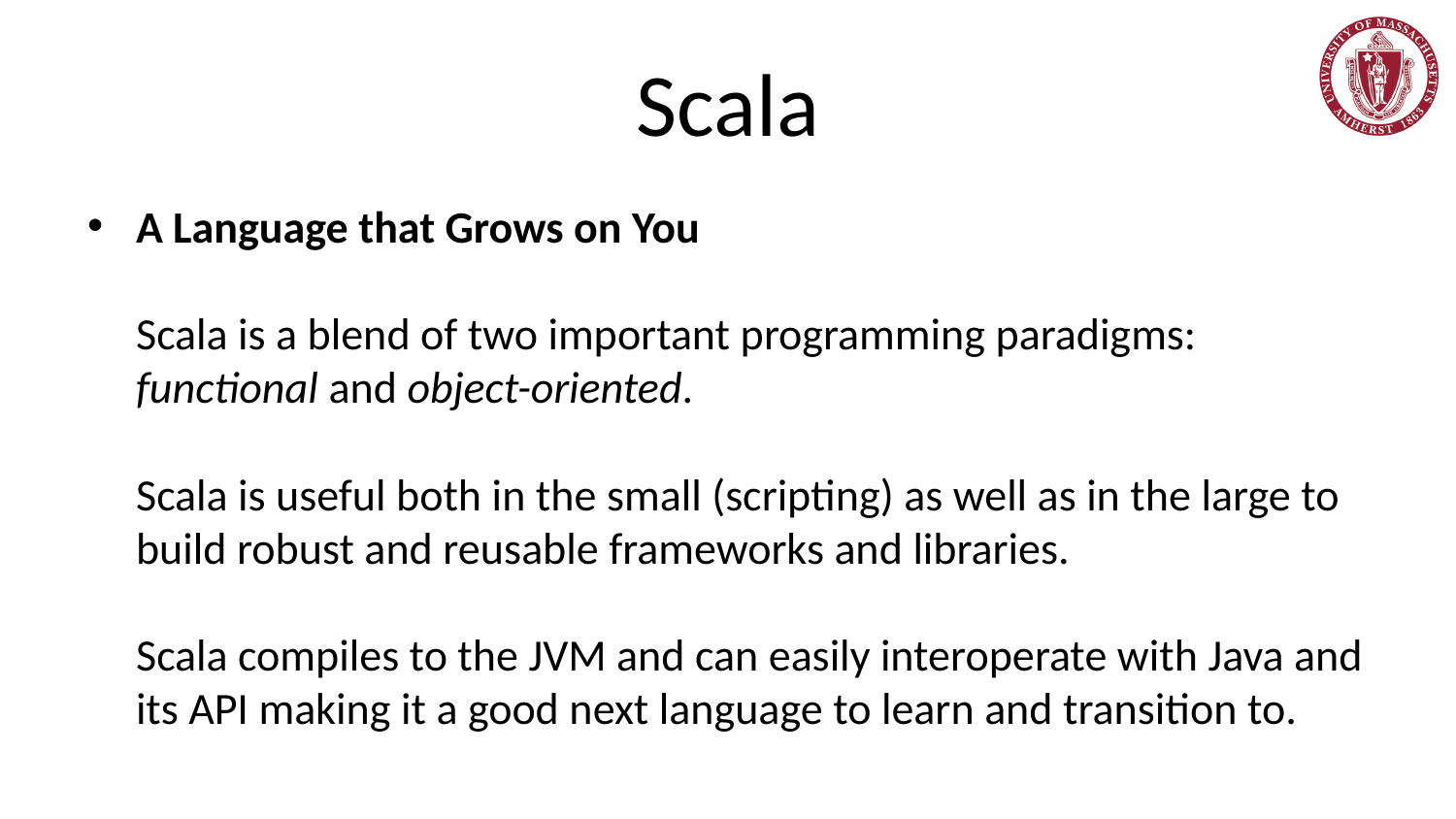

# Scala
A Language that Grows on You
Scala is a blend of two important programming paradigms: functional and object-oriented.
Scala is useful both in the small (scripting) as well as in the large to build robust and reusable frameworks and libraries.
Scala compiles to the JVM and can easily interoperate with Java and its API making it a good next language to learn and transition to.